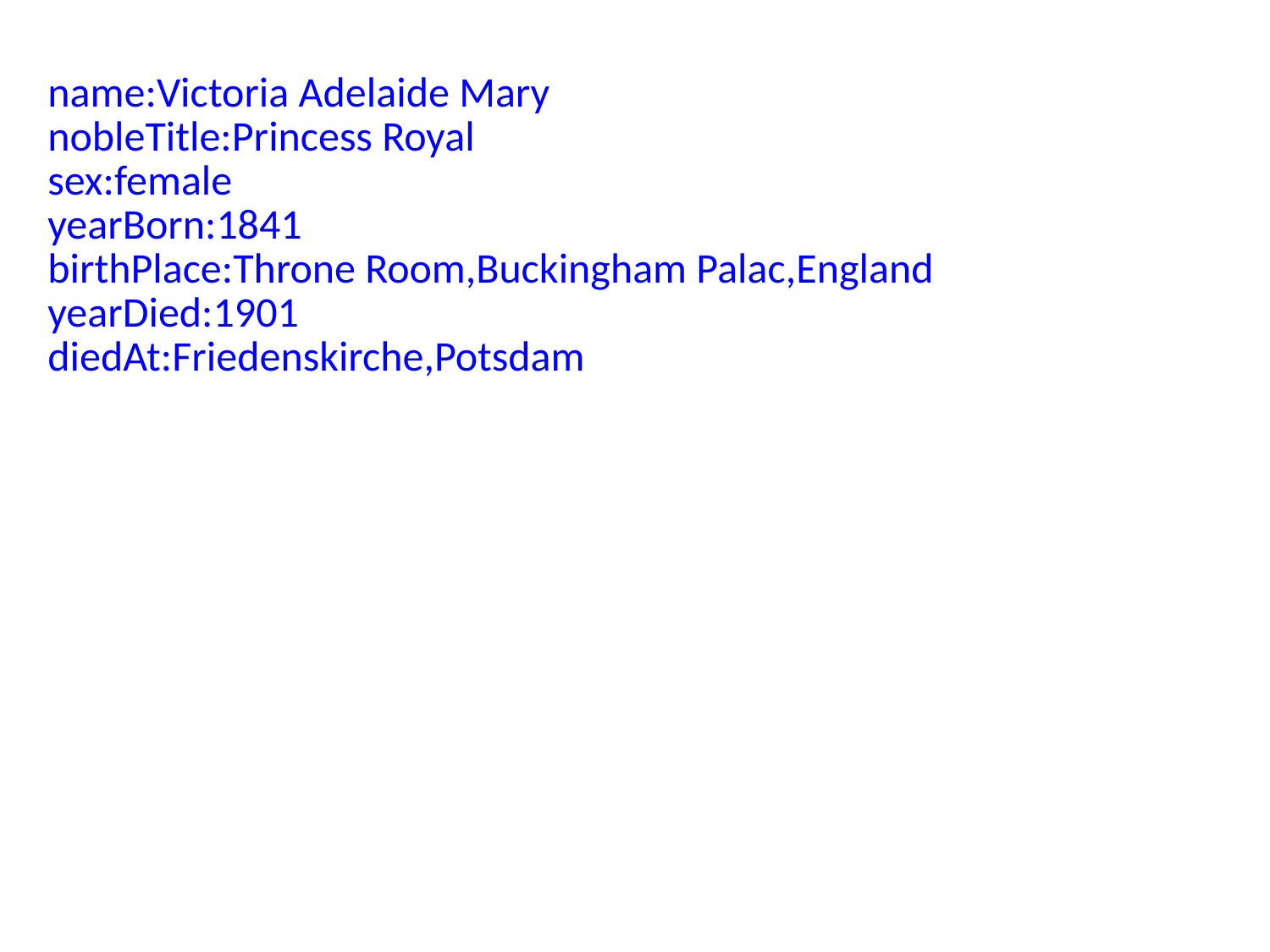

name:Victoria Adelaide Mary

nobleTitle:Princess Royal

sex:female

yearBorn:1841

birthPlace:Throne Room,Buckingham Palac,England

yearDied:1901

diedAt:Friedenskirche,Potsdam